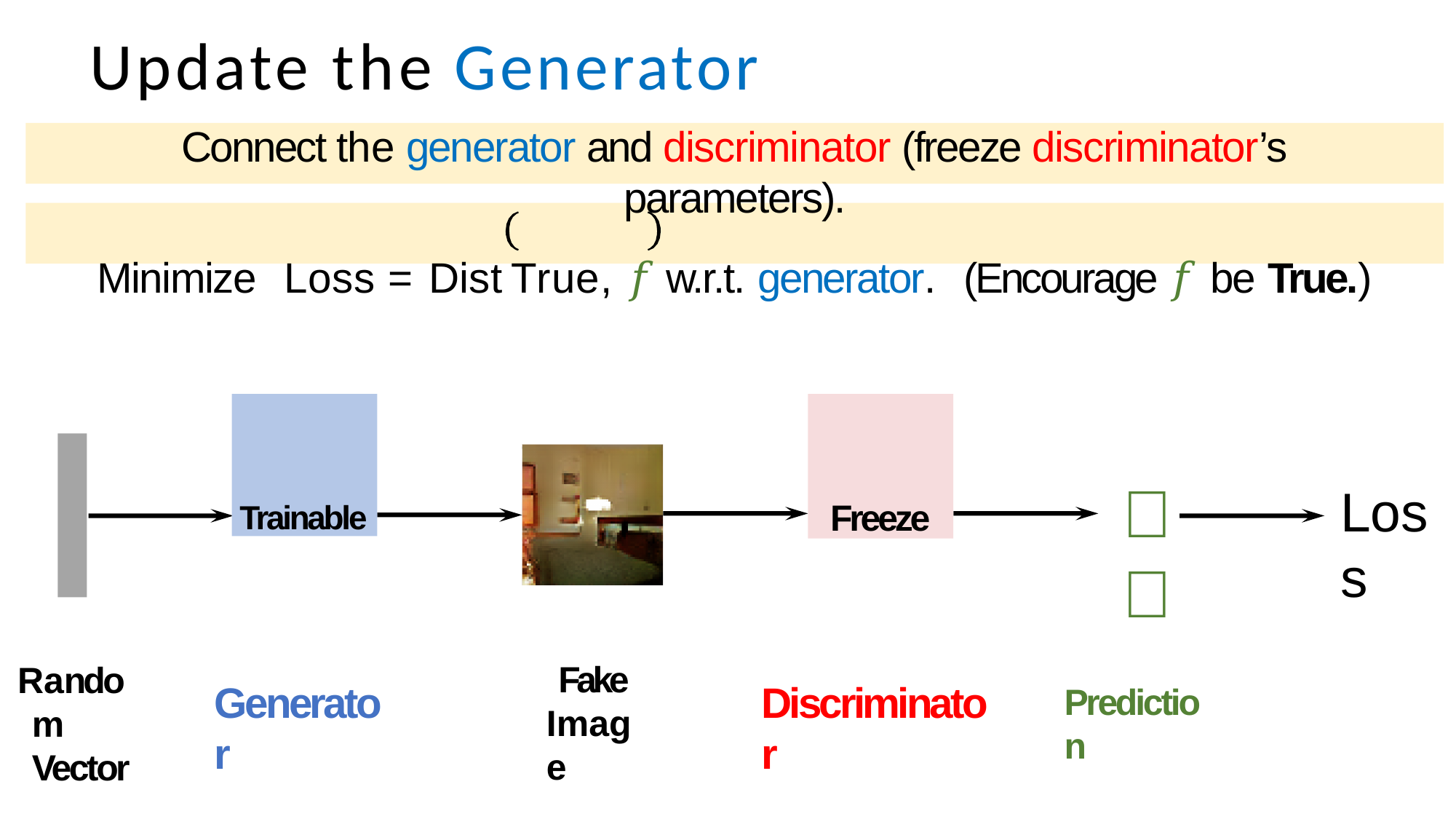

# Update the Generator
Connect the generator and discriminator (freeze discriminator’s parameters).
Minimize	Loss = Dist	True, 𝑓	w.r.t. generator.	(Encourage 𝑓 be True.)

Trainable

Freeze

𝑓
Loss

Fake  Image
Random  Vector
Generator
Discriminator
Prediction